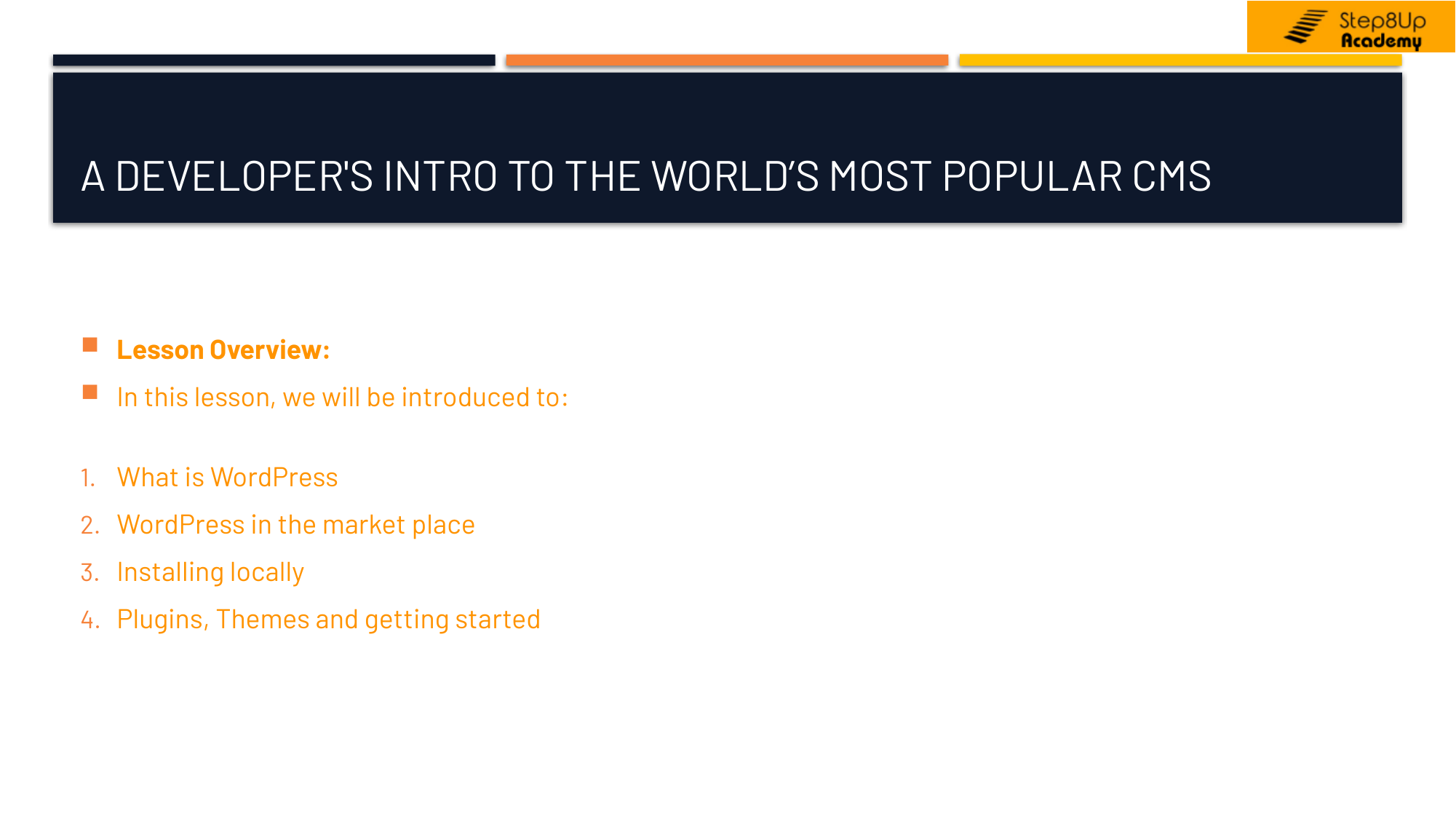

# A Developer's Intro to the World’s Most Popular CMS
Lesson Overview:
In this lesson, we will be introduced to:
What is WordPress
WordPress in the market place
Installing locally
Plugins, Themes and getting started